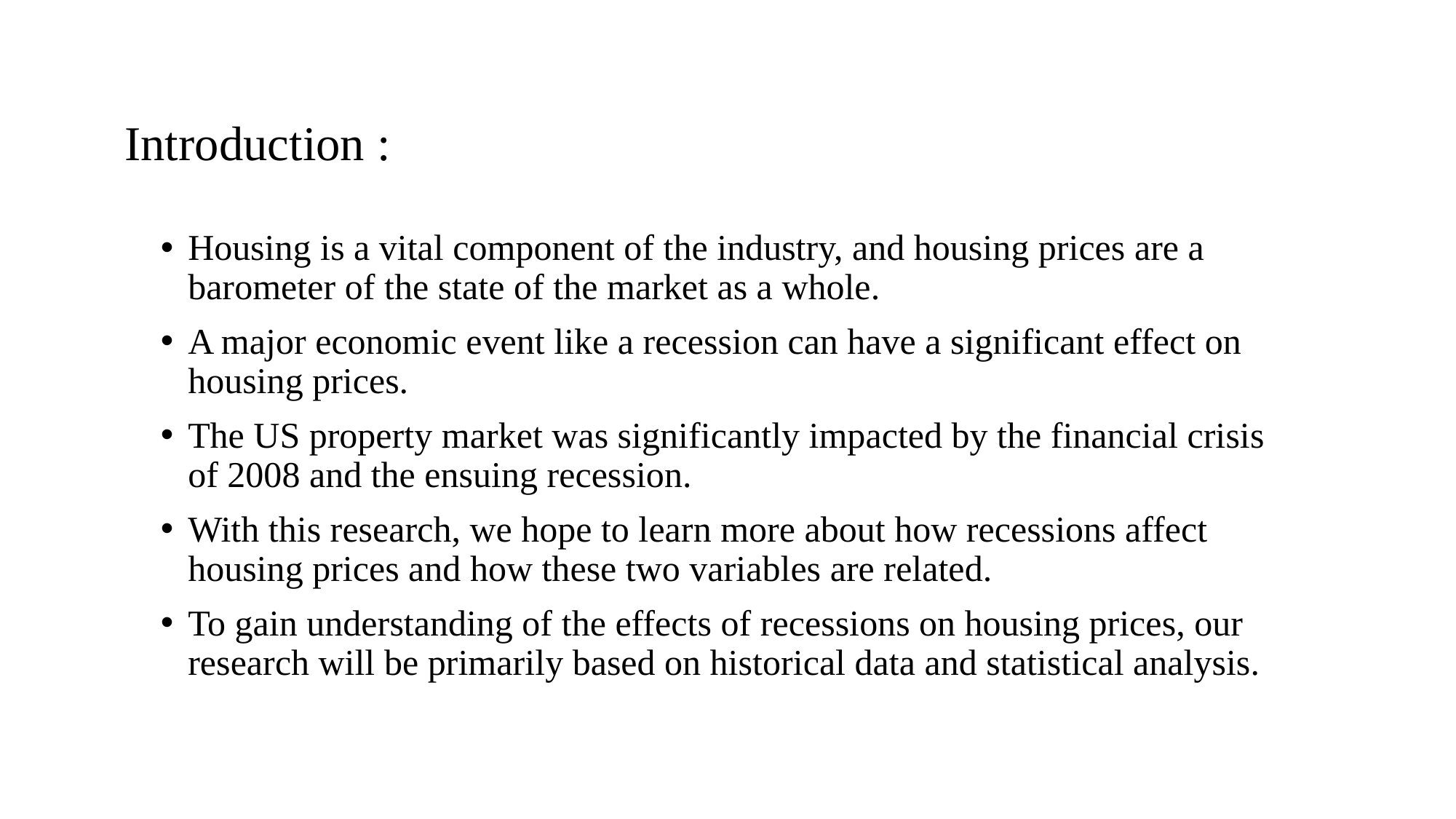

# Introduction :
Housing is a vital component of the industry, and housing prices are a barometer of the state of the market as a whole.
A major economic event like a recession can have a significant effect on housing prices.
The US property market was significantly impacted by the financial crisis of 2008 and the ensuing recession.
With this research, we hope to learn more about how recessions affect housing prices and how these two variables are related.
To gain understanding of the effects of recessions on housing prices, our research will be primarily based on historical data and statistical analysis.